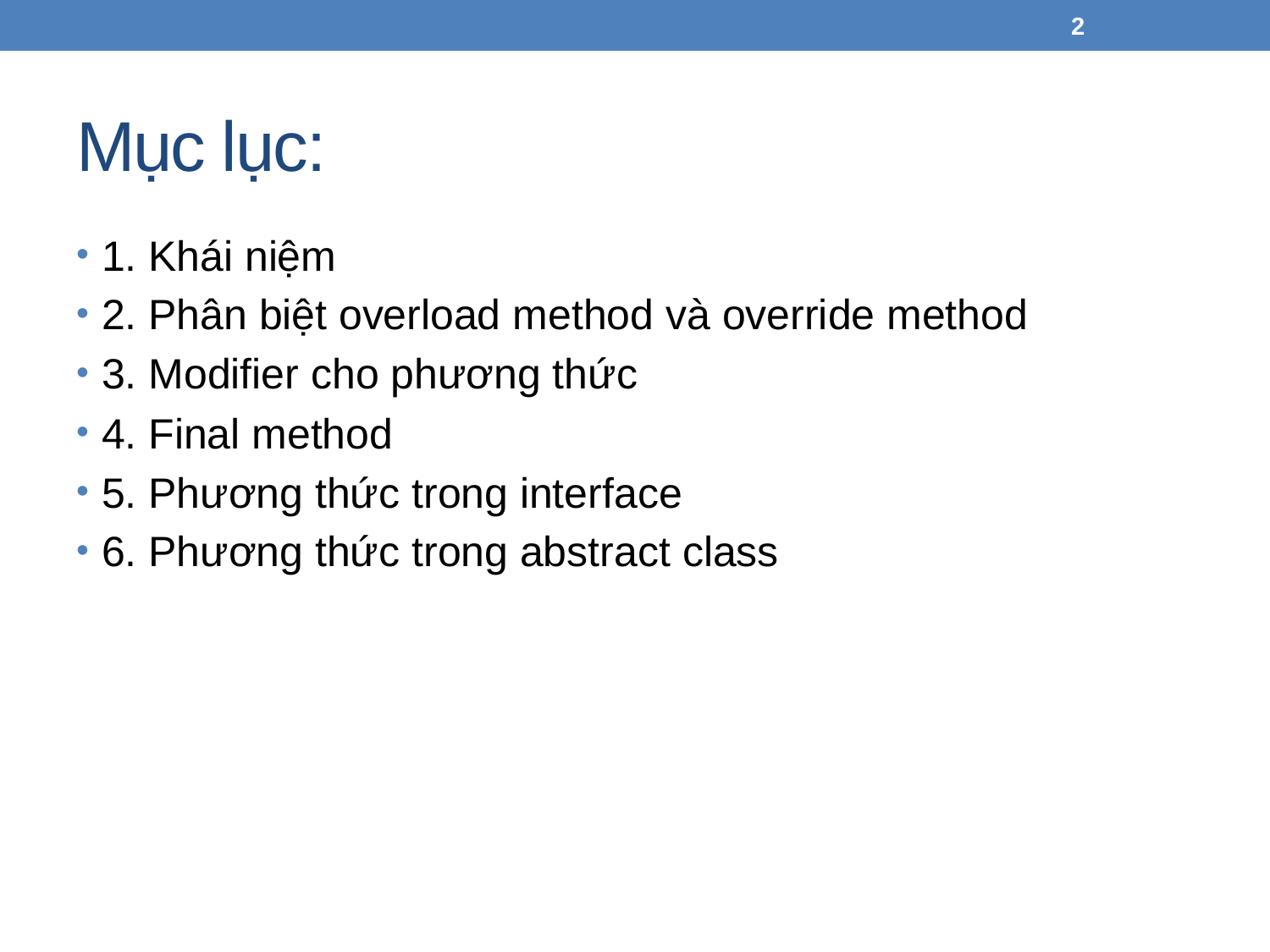

2
# Mục lục:
1. Khái niệm
2. Phân biệt overload method và override method
3. Modifier cho phương thức
4. Final method
5. Phương thức trong interface
6. Phương thức trong abstract class